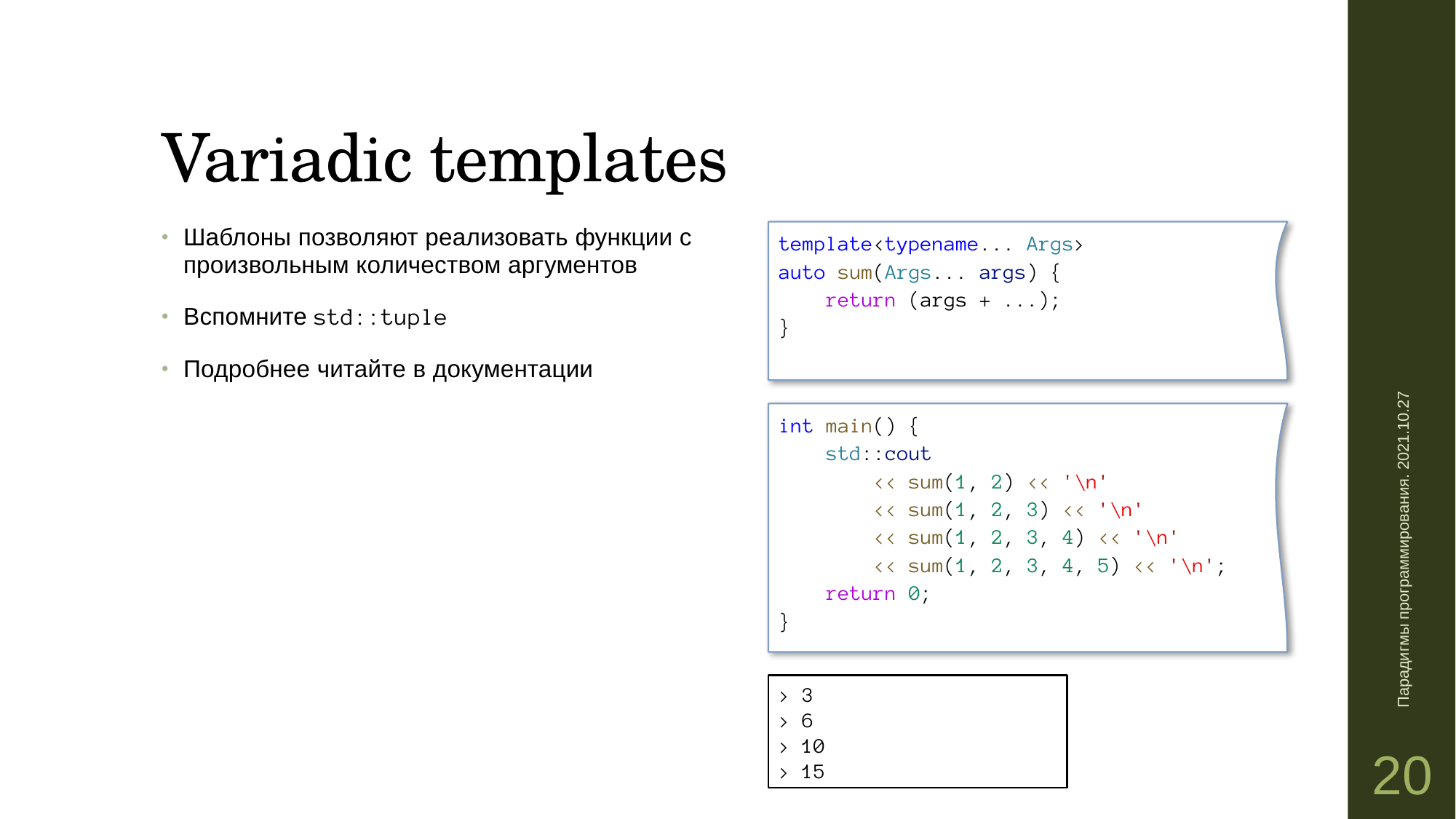

# Variadic templates
Шаблоны позволяют реализовать функции с произвольным количеством аргументов
Вспомните std::tuple
Подробнее читайте в документации
template<typename... Args>
auto sum(Args... args) {
    return (args + ...);
}
int main() {
    std::cout
        << sum(1, 2) << '\n'
        << sum(1, 2, 3) << '\n'
        << sum(1, 2, 3, 4) << '\n'
        << sum(1, 2, 3, 4, 5) << '\n';
    return 0;
}
Парадигмы программирования. 2021.10.27
> 3
> 6
> 10
> 15
20